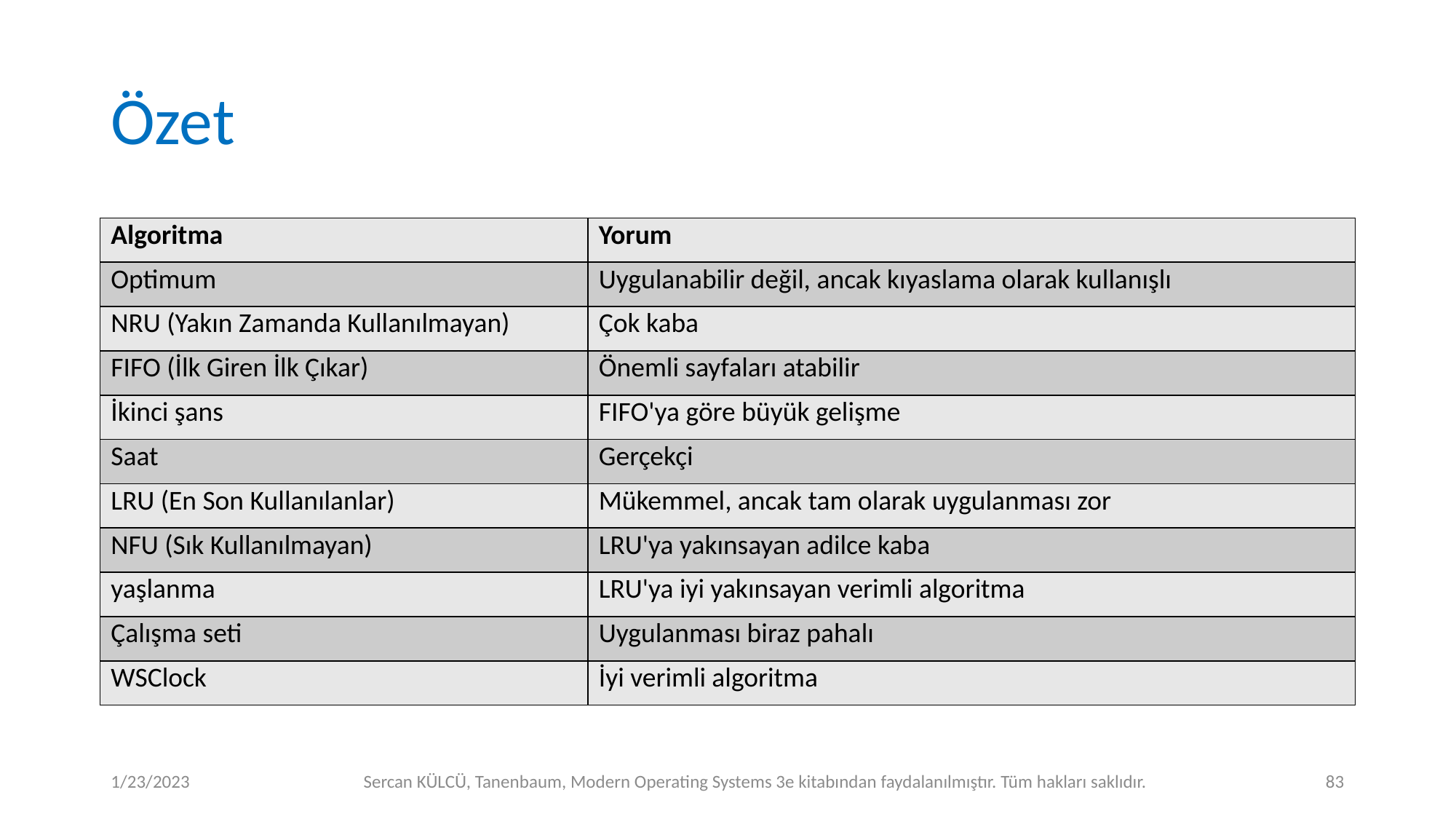

# Özet
| Algoritma | Yorum |
| --- | --- |
| Optimum | Uygulanabilir değil, ancak kıyaslama olarak kullanışlı |
| NRU (Yakın Zamanda Kullanılmayan) | Çok kaba |
| FIFO (İlk Giren İlk Çıkar) | Önemli sayfaları atabilir |
| İkinci şans | FIFO'ya göre büyük gelişme |
| Saat | Gerçekçi |
| LRU (En Son Kullanılanlar) | Mükemmel, ancak tam olarak uygulanması zor |
| NFU (Sık Kullanılmayan) | LRU'ya yakınsayan adilce kaba |
| yaşlanma | LRU'ya iyi yakınsayan verimli algoritma |
| Çalışma seti | Uygulanması biraz pahalı |
| WSClock | İyi verimli algoritma |
1/23/2023
Sercan KÜLCÜ, Tanenbaum, Modern Operating Systems 3e kitabından faydalanılmıştır. Tüm hakları saklıdır.
83